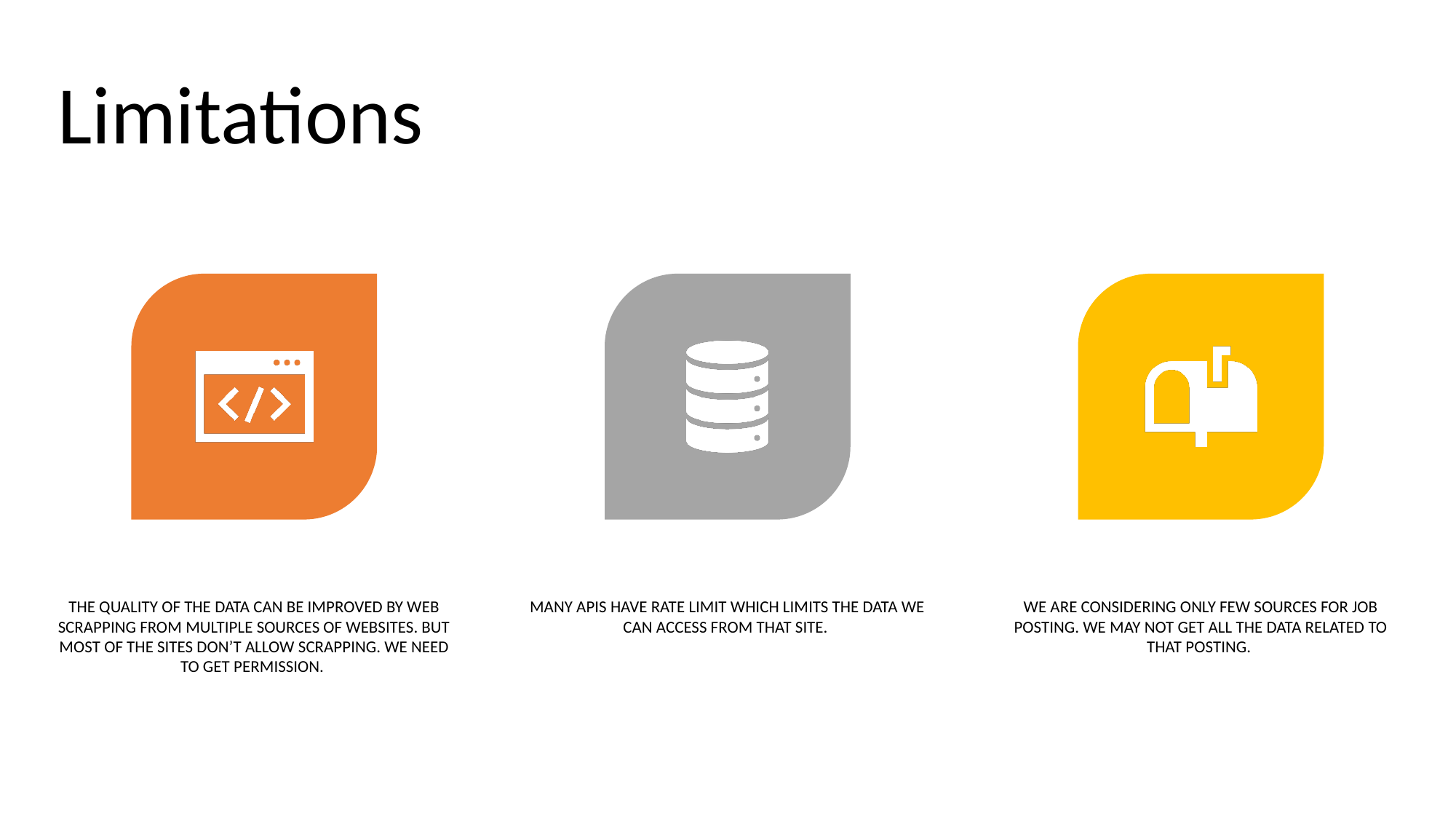

# Limitations
The quality of the data can be improved by web scrapping from multiple sources of websites. But most of the sites don’t allow scrapping. We need to get permission.
Many APIs have rate limit which limits the data we can access from that site.
We are considering only few sources for job posting. We may not get all the data related to that posting.